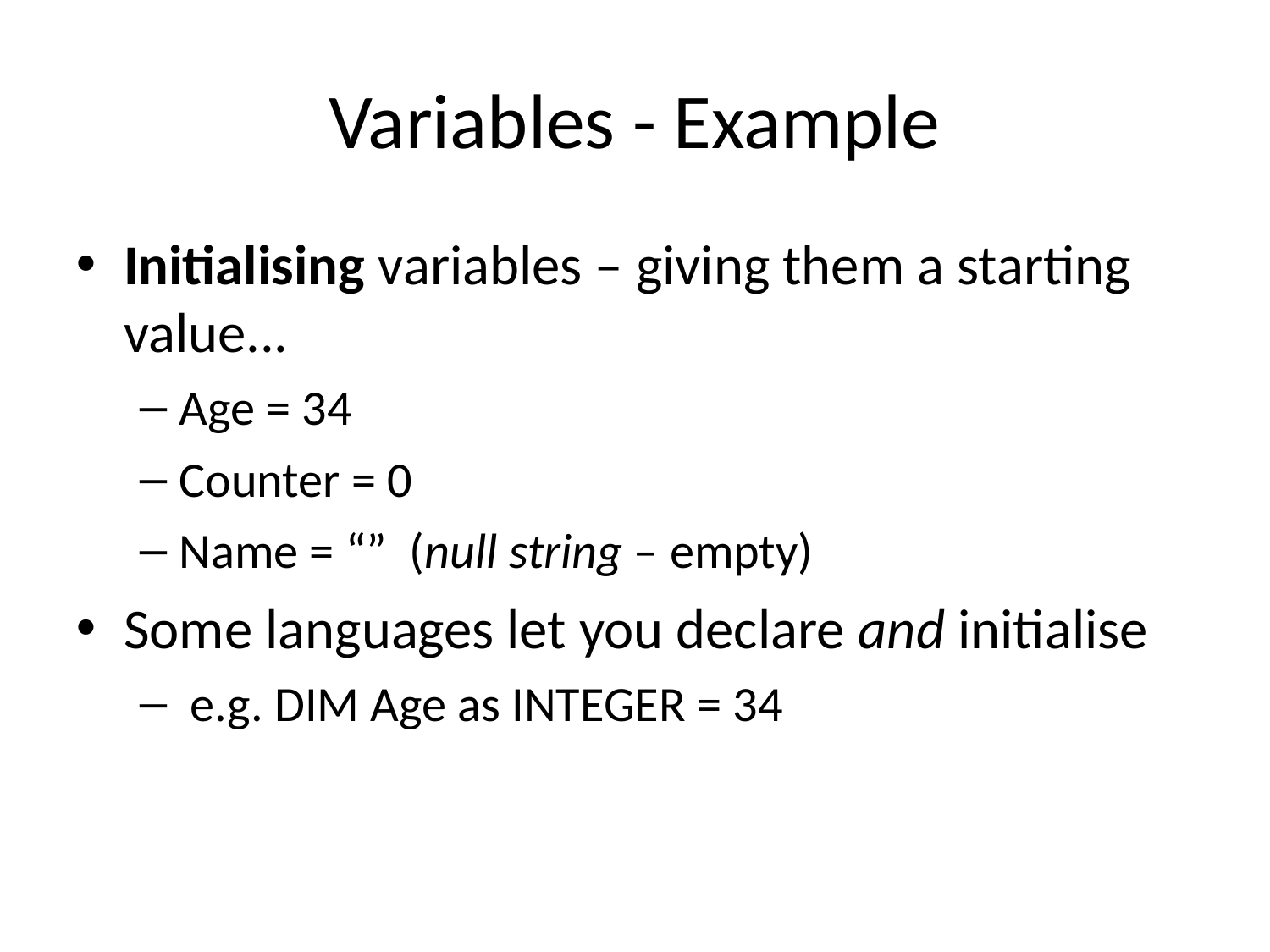

# Variables - Example
Initialising variables – giving them a starting value...
Age = 34
Counter = 0
Name = “”  (null string – empty)
Some languages let you declare and initialise
 e.g. DIM Age as INTEGER = 34